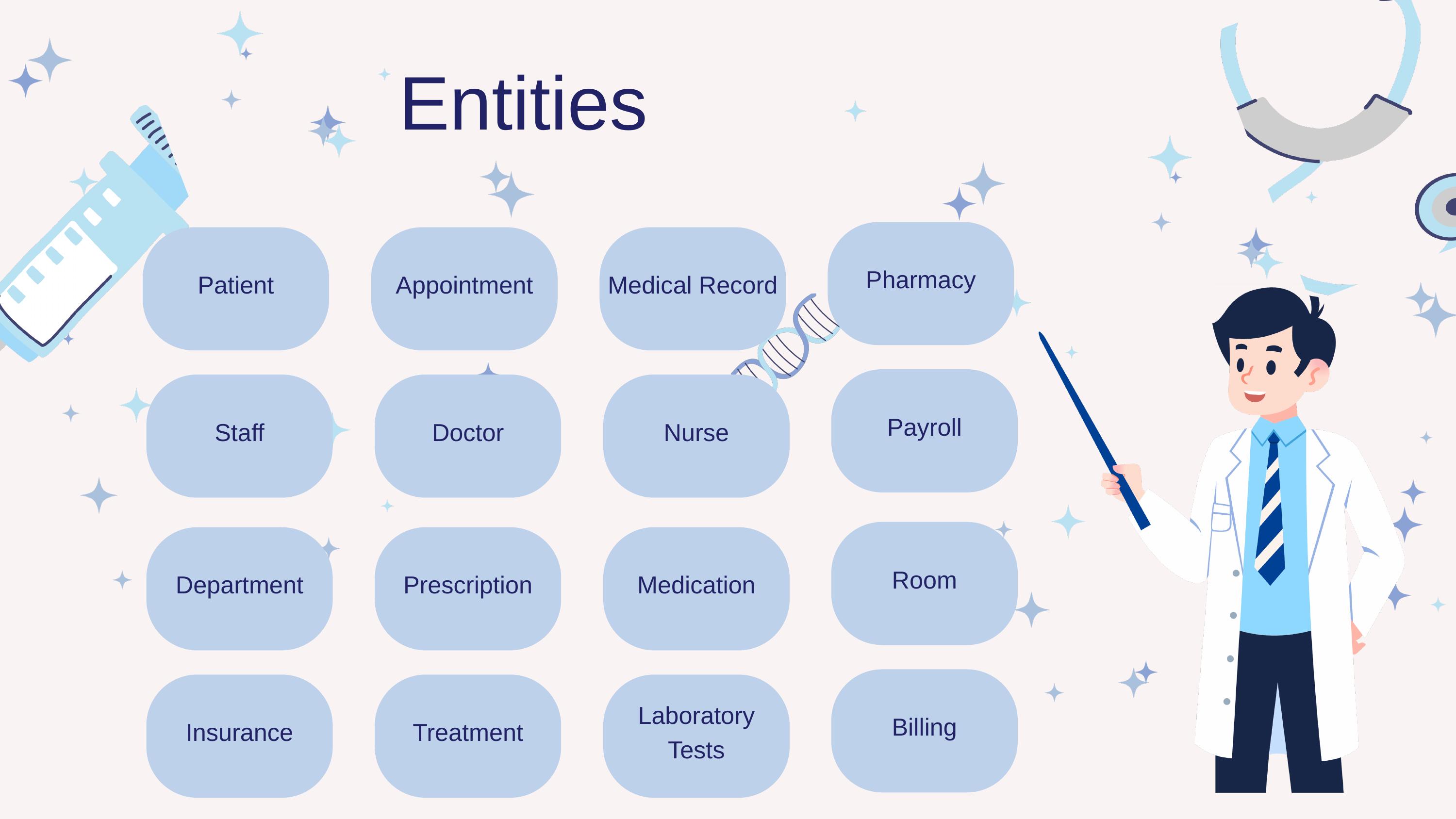

Entities

Pharmacy

Patient

Appointment

Medical Record

Payroll

Staff

Doctor

Nurse

Room

Department

Prescription

Medication

Billing

Insurance

Treatment

Laboratory Tests